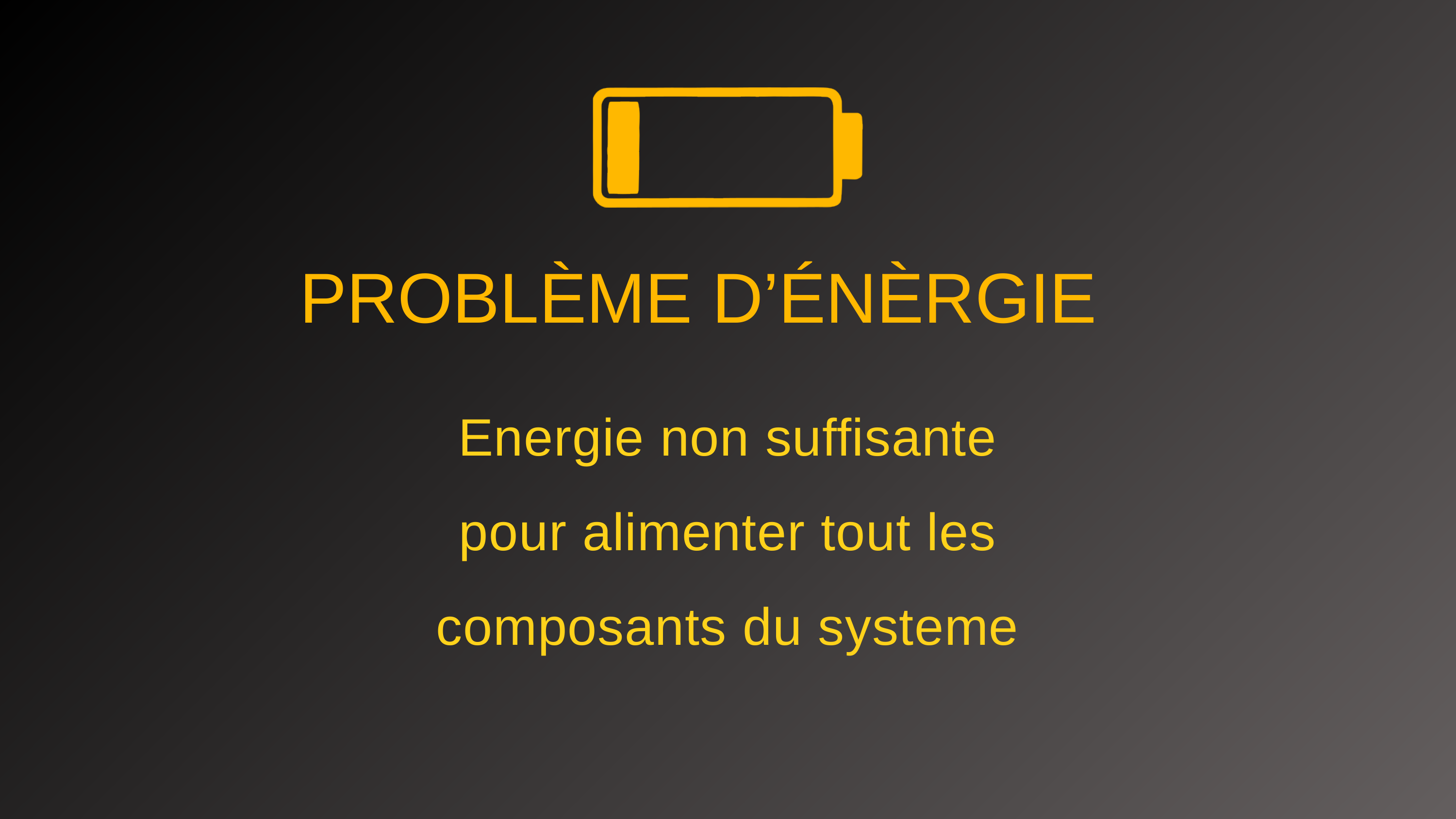

PROBLÈME D’ÉNÈRGIE
Energie non suffisante
pour alimenter tout les
composants du systeme